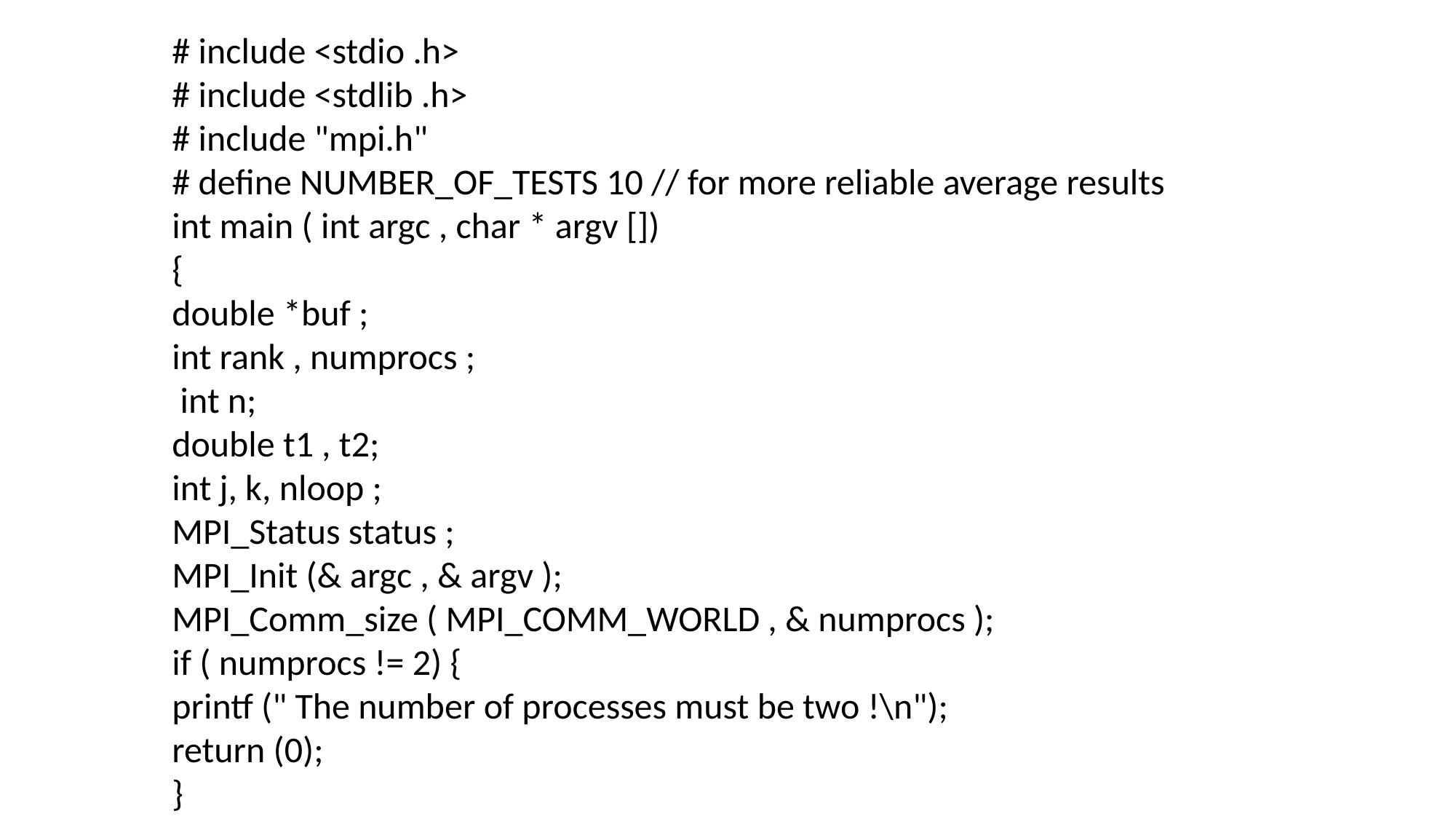

# include <stdio .h>
# include <stdlib .h>
# include "mpi.h"
# define NUMBER_OF_TESTS 10 // for more reliable average results
int main ( int argc , char * argv [])
{
double *buf ;
int rank , numprocs ;
 int n;
double t1 , t2;
int j, k, nloop ;
MPI_Status status ;
MPI_Init (& argc , & argv );
MPI_Comm_size ( MPI_COMM_WORLD , & numprocs );
if ( numprocs != 2) {
printf (" The number of processes must be two !\n");
return (0);
}